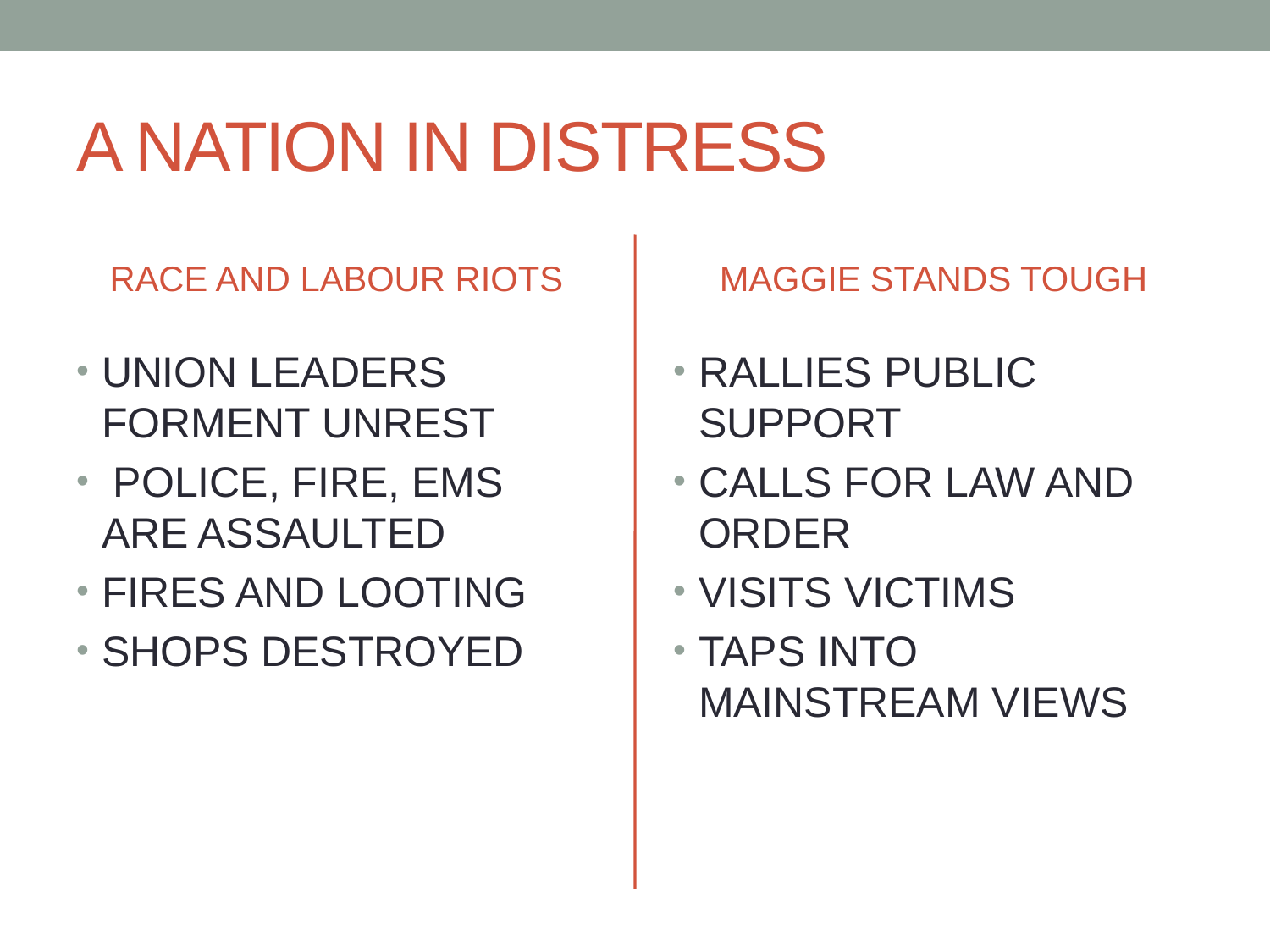

# A NATION IN DISTRESS
RACE AND LABOUR RIOTS
MAGGIE STANDS TOUGH
UNION LEADERS  FORMENT UNREST
 POLICE, FIRE, EMS  ARE ASSAULTED
FIRES AND LOOTING
SHOPS DESTROYED

RALLIES PUBLIC SUPPORT
CALLS FOR LAW AND ORDER
VISITS VICTIMS
TAPS INTO MAINSTREAM VIEWS